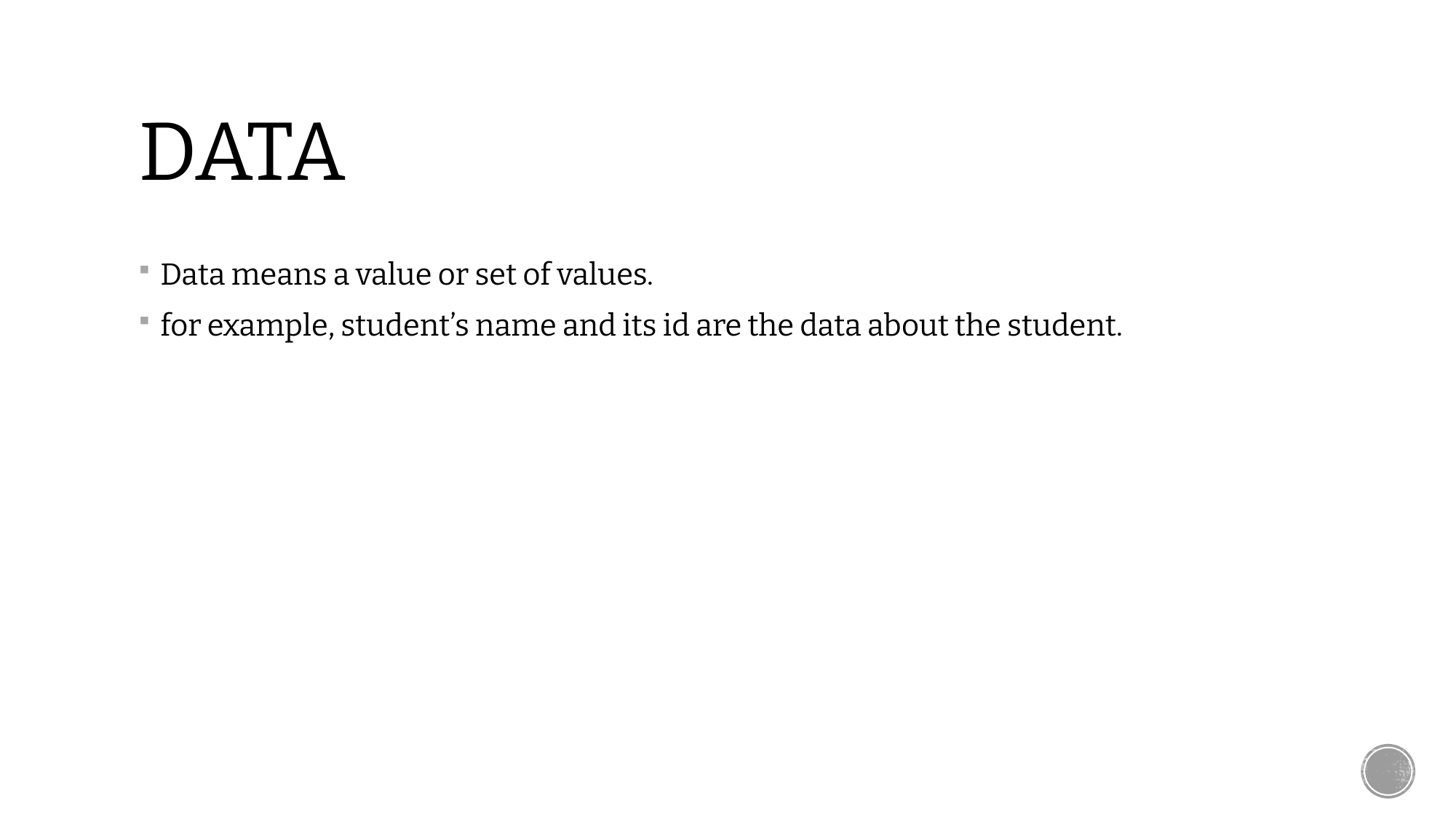

# Data
Data means a value or set of values.
for example, student’s name and its id are the data about the student.